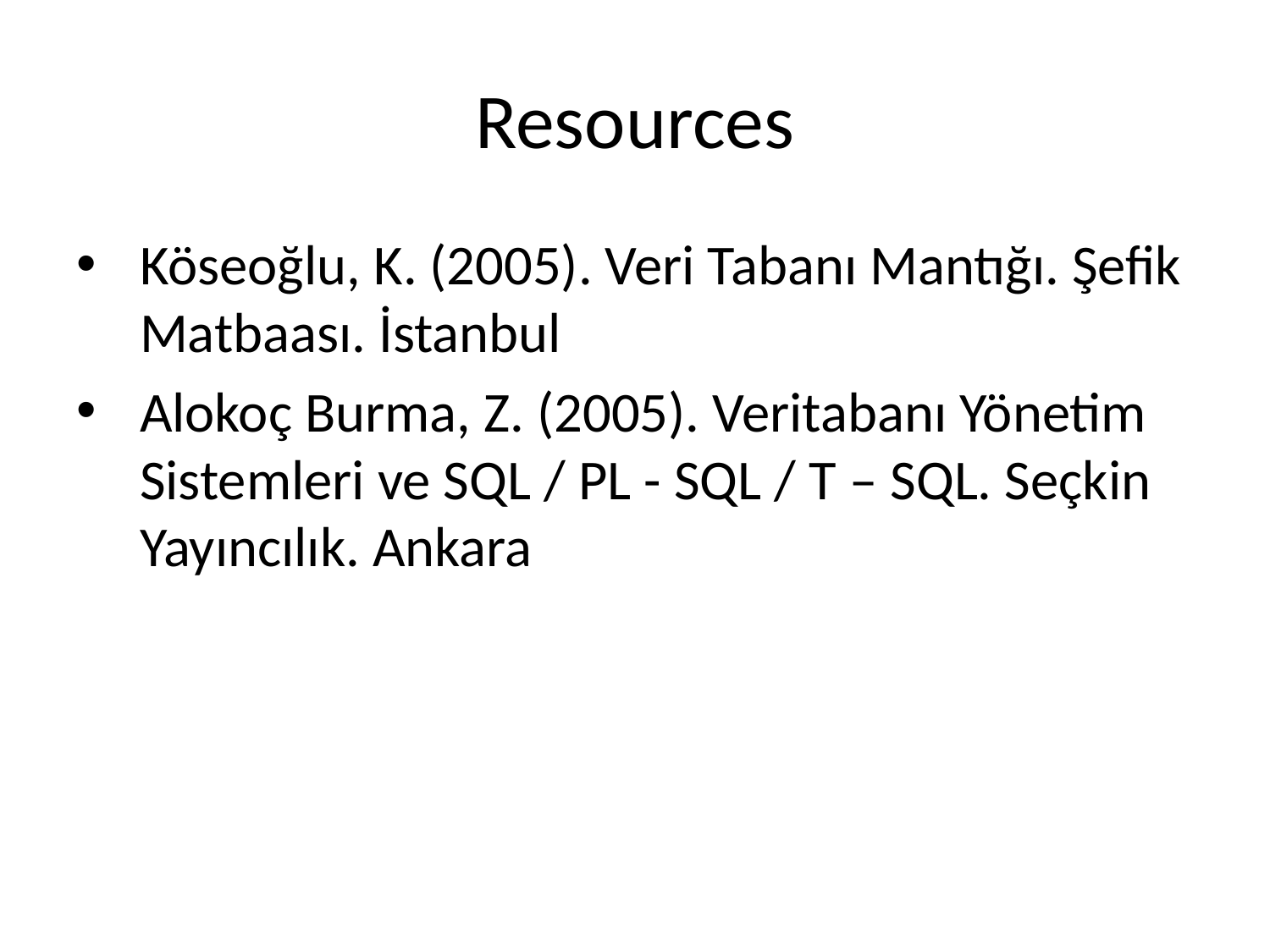

# Resources
Köseoğlu, K. (2005). Veri Tabanı Mantığı. Şefik Matbaası. İstanbul
Alokoç Burma, Z. (2005). Veritabanı Yönetim Sistemleri ve SQL / PL - SQL / T – SQL. Seçkin Yayıncılık. Ankara